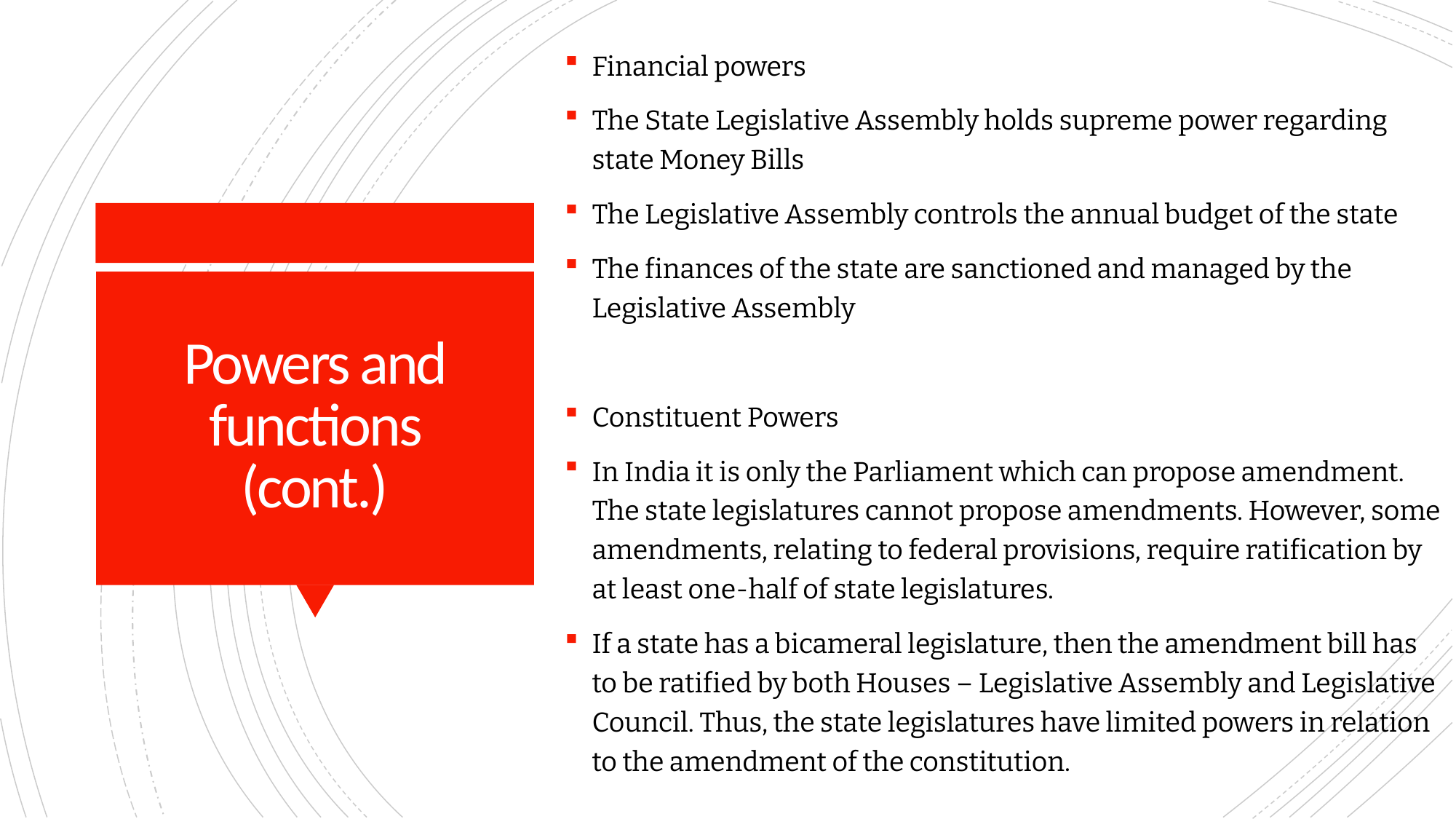

Financial powers
The State Legislative Assembly holds supreme power regarding state Money Bills
The Legislative Assembly controls the annual budget of the state
The finances of the state are sanctioned and managed by the Legislative Assembly

Constituent Powers
In India it is only the Parliament which can propose amendment. The state legislatures cannot propose amendments. However, some amendments, relating to federal provisions, require ratification by at least one-half of state legislatures.
If a state has a bicameral legislature, then the amendment bill has to be ratified by both Houses – Legislative Assembly and Legislative Council. Thus, the state legislatures have limited powers in relation to the amendment of the constitution.
# Powers and functions (cont.)